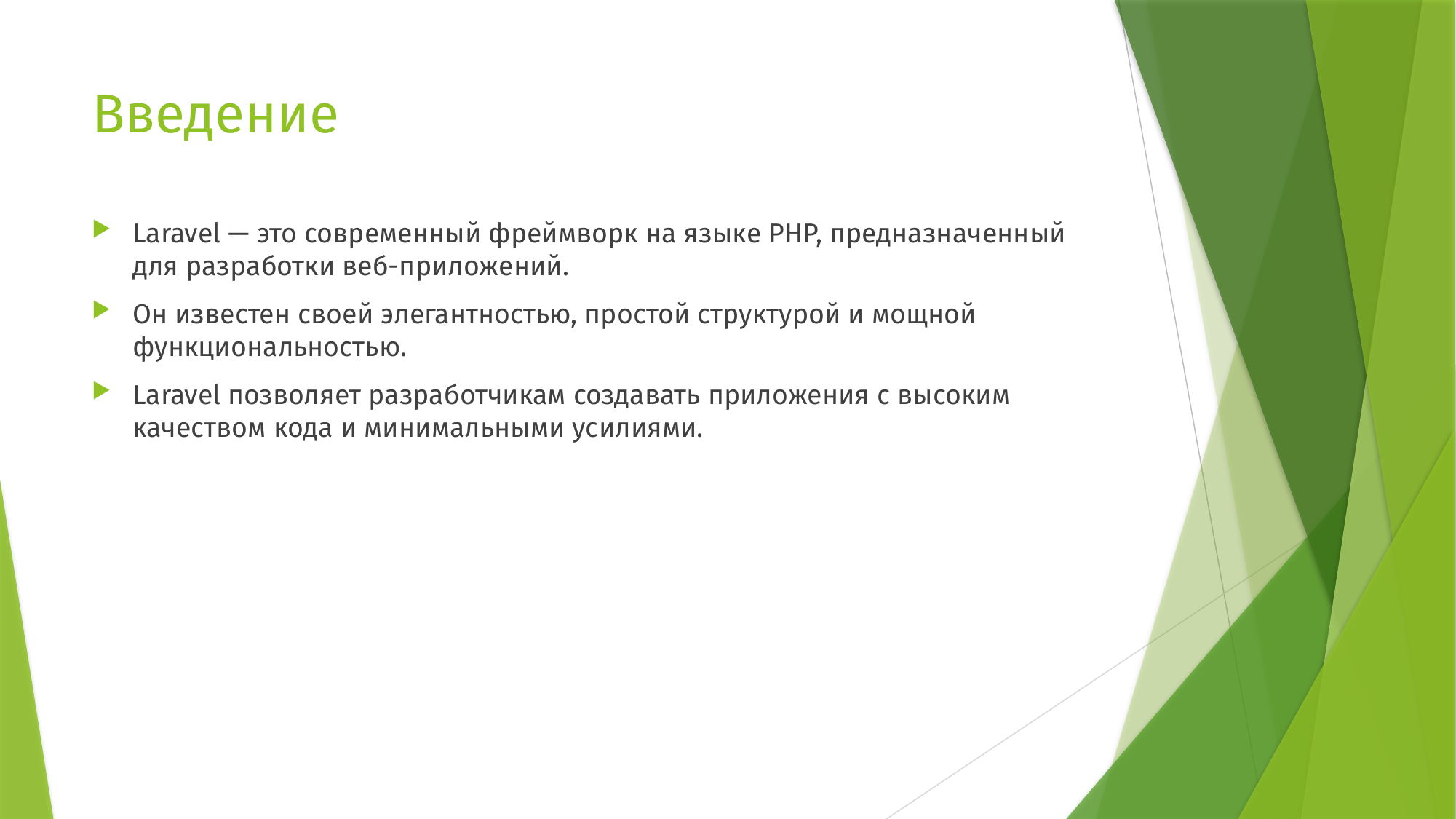

# Введение
Laravel — это современный фреймворк на языке PHP, предназначенный для разработки веб-приложений.
Он известен своей элегантностью, простой структурой и мощной функциональностью.
Laravel позволяет разработчикам создавать приложения с высоким качеством кода и минимальными усилиями.